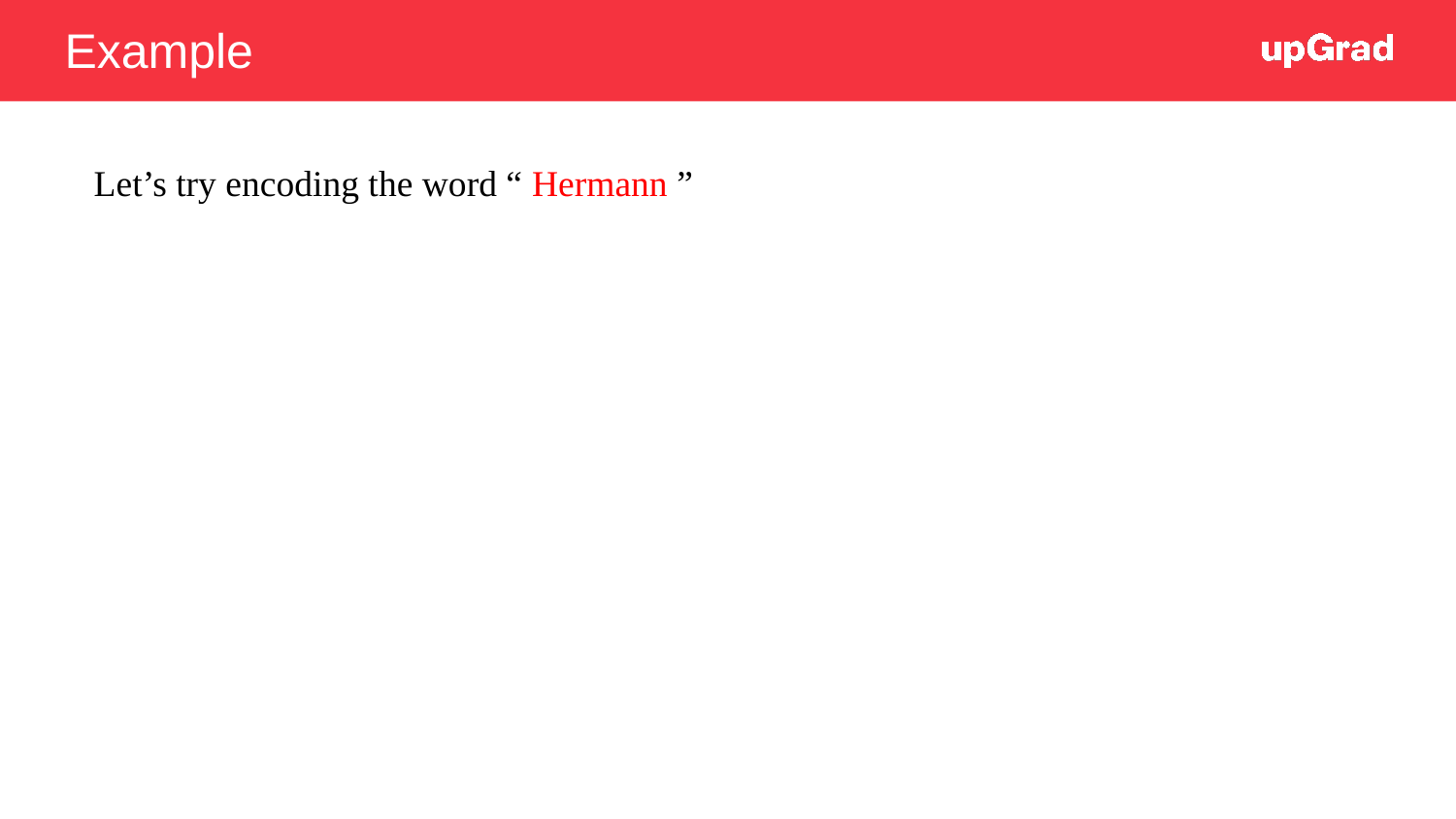

# Example
Let’s try encoding the word “ Hermann ”